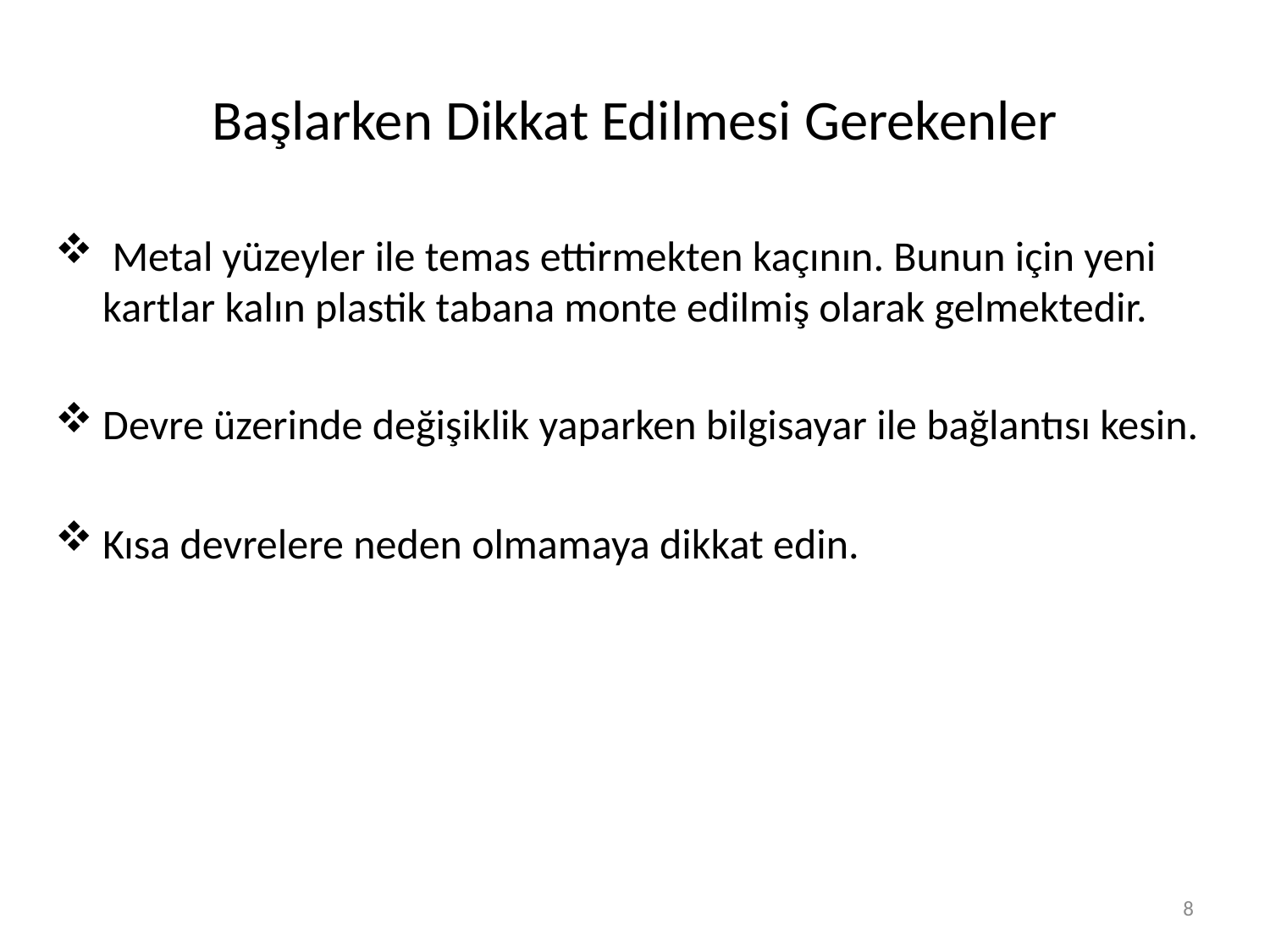

# Başlarken Dikkat Edilmesi Gerekenler
 Metal yüzeyler ile temas ettirmekten kaçının. Bunun için yeni kartlar kalın plastik tabana monte edilmiş olarak gelmektedir.

Devre üzerinde değişiklik yaparken bilgisayar ile bağlantısı kesin.

Kısa devrelere neden olmamaya dikkat edin.

8